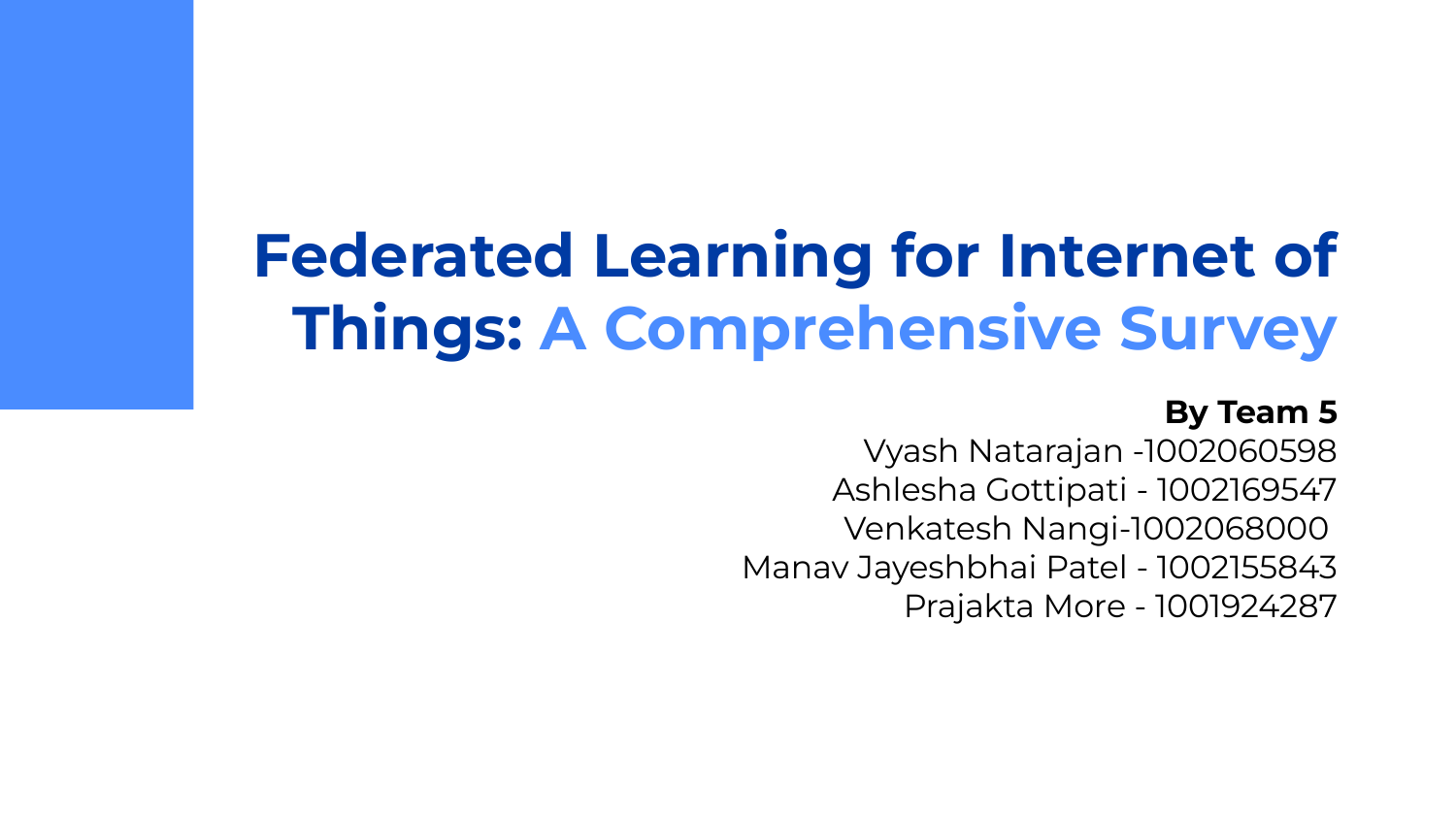

# Federated Learning for Internet of Things: A Comprehensive Survey
By Team 5
Vyash Natarajan -1002060598
Ashlesha Gottipati - 1002169547
Venkatesh Nangi-1002068000
Manav Jayeshbhai Patel - 1002155843
Prajakta More - 1001924287